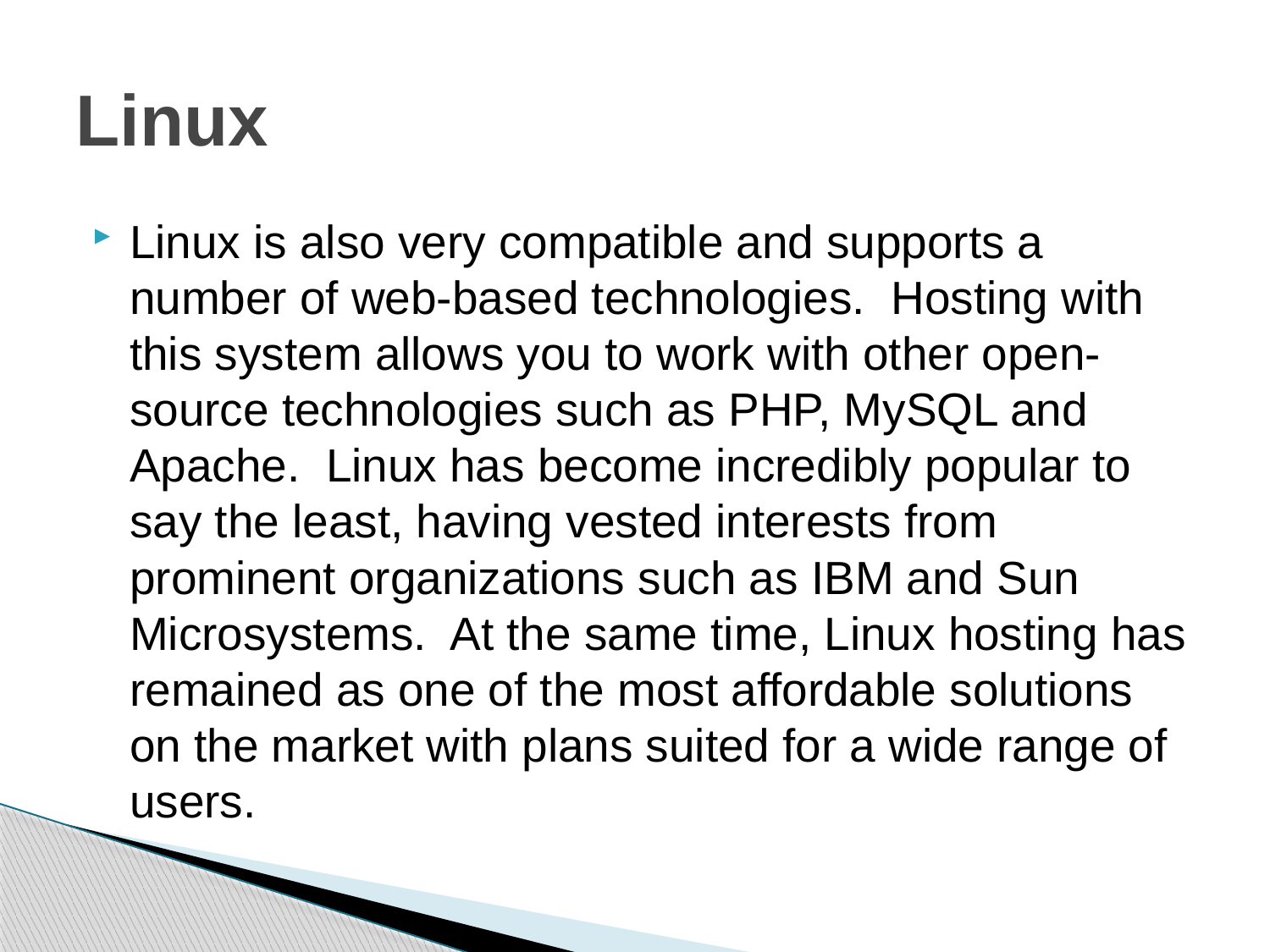

# Linux
Linux is also very compatible and supports a number of web-based technologies.  Hosting with this system allows you to work with other open-source technologies such as PHP, MySQL and Apache.  Linux has become incredibly popular to say the least, having vested interests from prominent organizations such as IBM and Sun Microsystems.  At the same time, Linux hosting has remained as one of the most affordable solutions on the market with plans suited for a wide range of users.